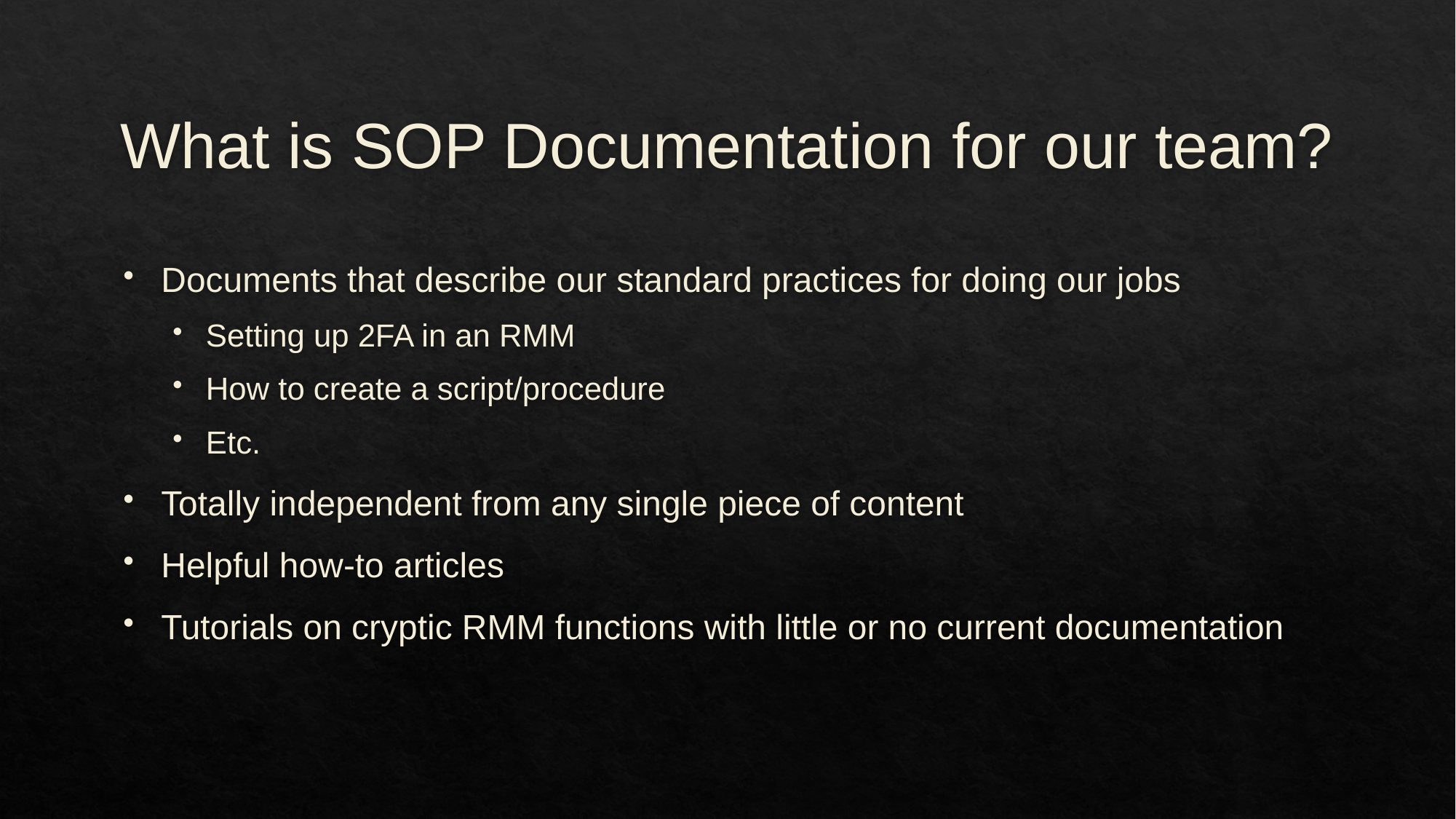

# What is SOP Documentation for our team?
Documents that describe our standard practices for doing our jobs
Setting up 2FA in an RMM
How to create a script/procedure
Etc.
Totally independent from any single piece of content
Helpful how-to articles
Tutorials on cryptic RMM functions with little or no current documentation